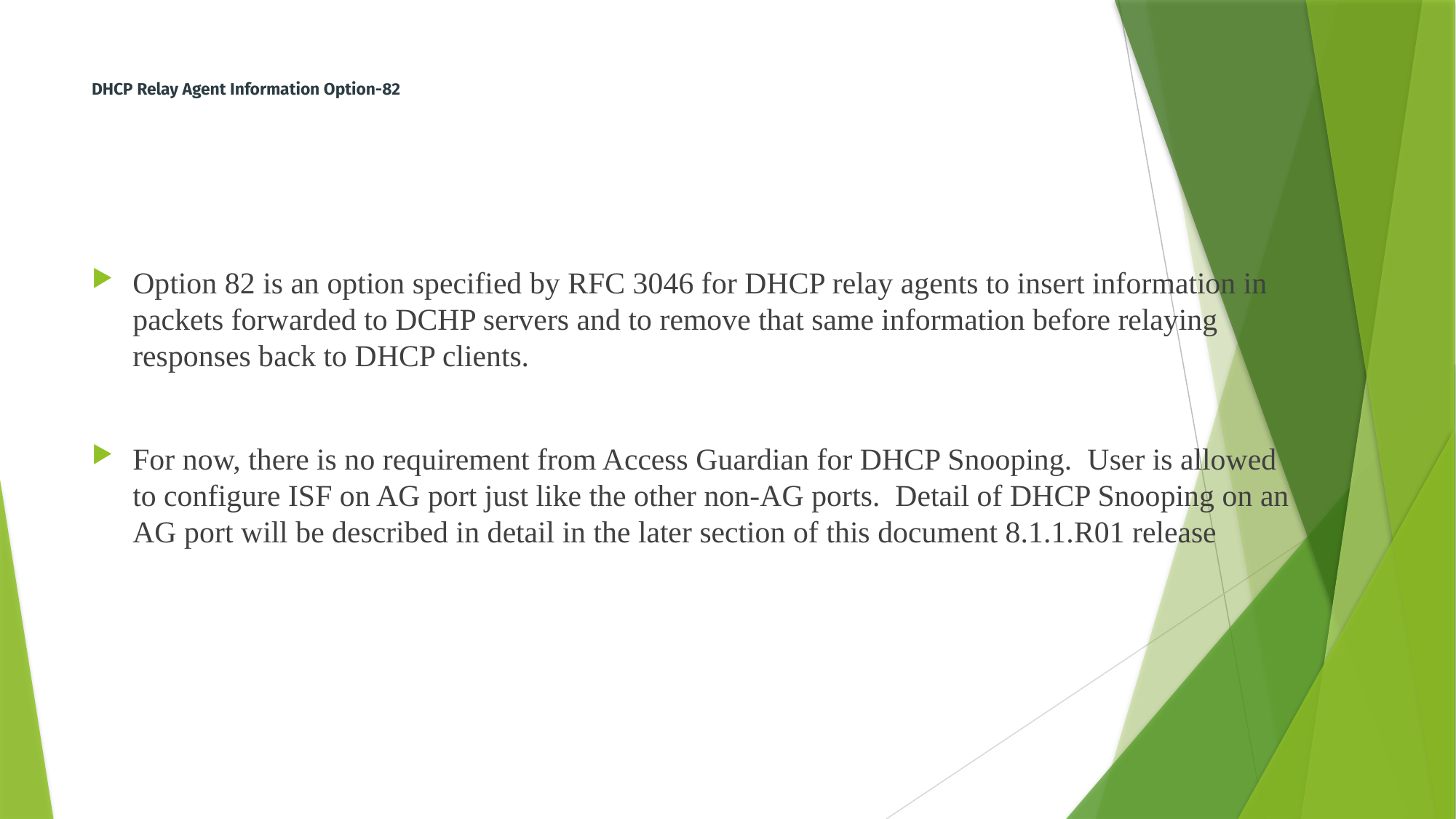

# DHCP Relay Agent Information Option-82
Option 82 is an option specified by RFC 3046 for DHCP relay agents to insert information in packets forwarded to DCHP servers and to remove that same information before relaying responses back to DHCP clients.

For now, there is no requirement from Access Guardian for DHCP Snooping.  User is allowed to configure ISF on AG port just like the other non-AG ports.  Detail of DHCP Snooping on an AG port will be described in detail in the later section of this document 8.1.1.R01 release